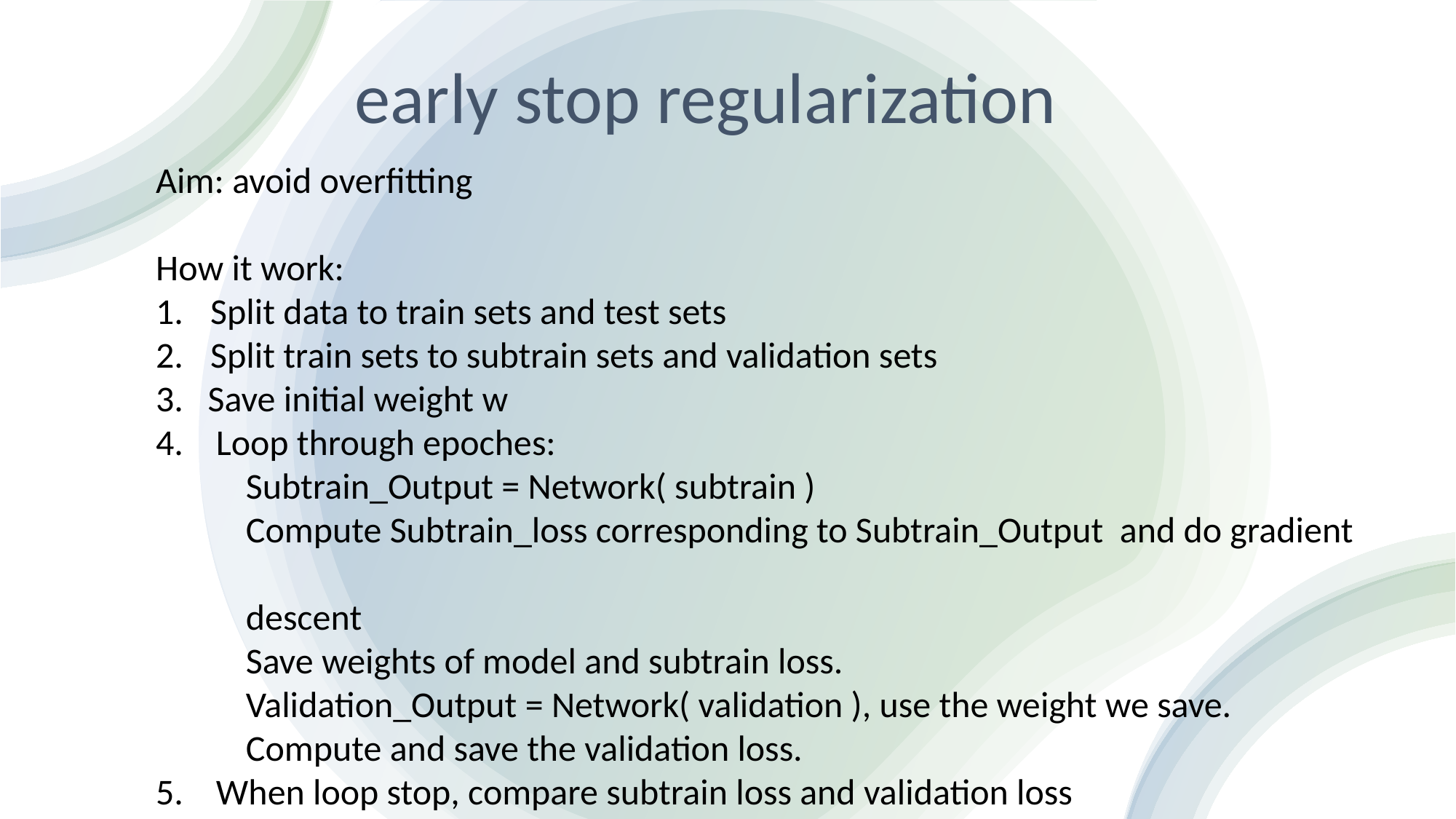

# early stop regularization
Aim: avoid overfitting

How it work:
Split data to train sets and test sets
Split train sets to subtrain sets and validation sets
3.   Save initial weight w
4.    Loop through epoches:
           Subtrain_Output = Network( subtrain )
           Compute Subtrain_loss corresponding to Subtrain_Output  and do gradient
           descent
           Save weights of model and subtrain loss.
           Validation_Output = Network( validation ), use the weight we save.
           Compute and save the validation loss.
5.    When loop stop, compare subtrain loss and validation loss